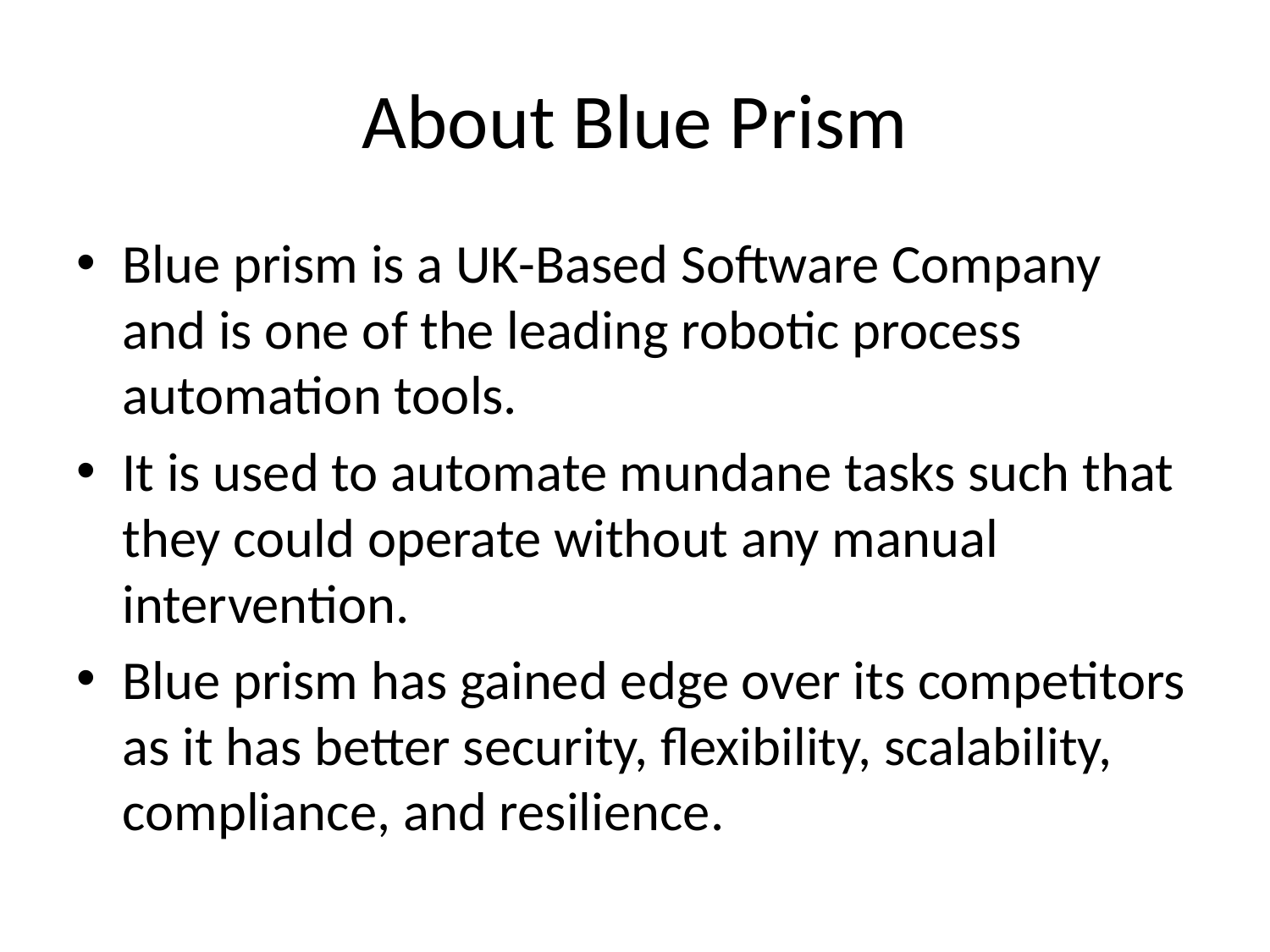

# About Blue Prism
Blue prism is a UK-Based Software Company and is one of the leading robotic process automation tools.
It is used to automate mundane tasks such that they could operate without any manual intervention.
Blue prism has gained edge over its competitors as it has better security, flexibility, scalability, compliance, and resilience.